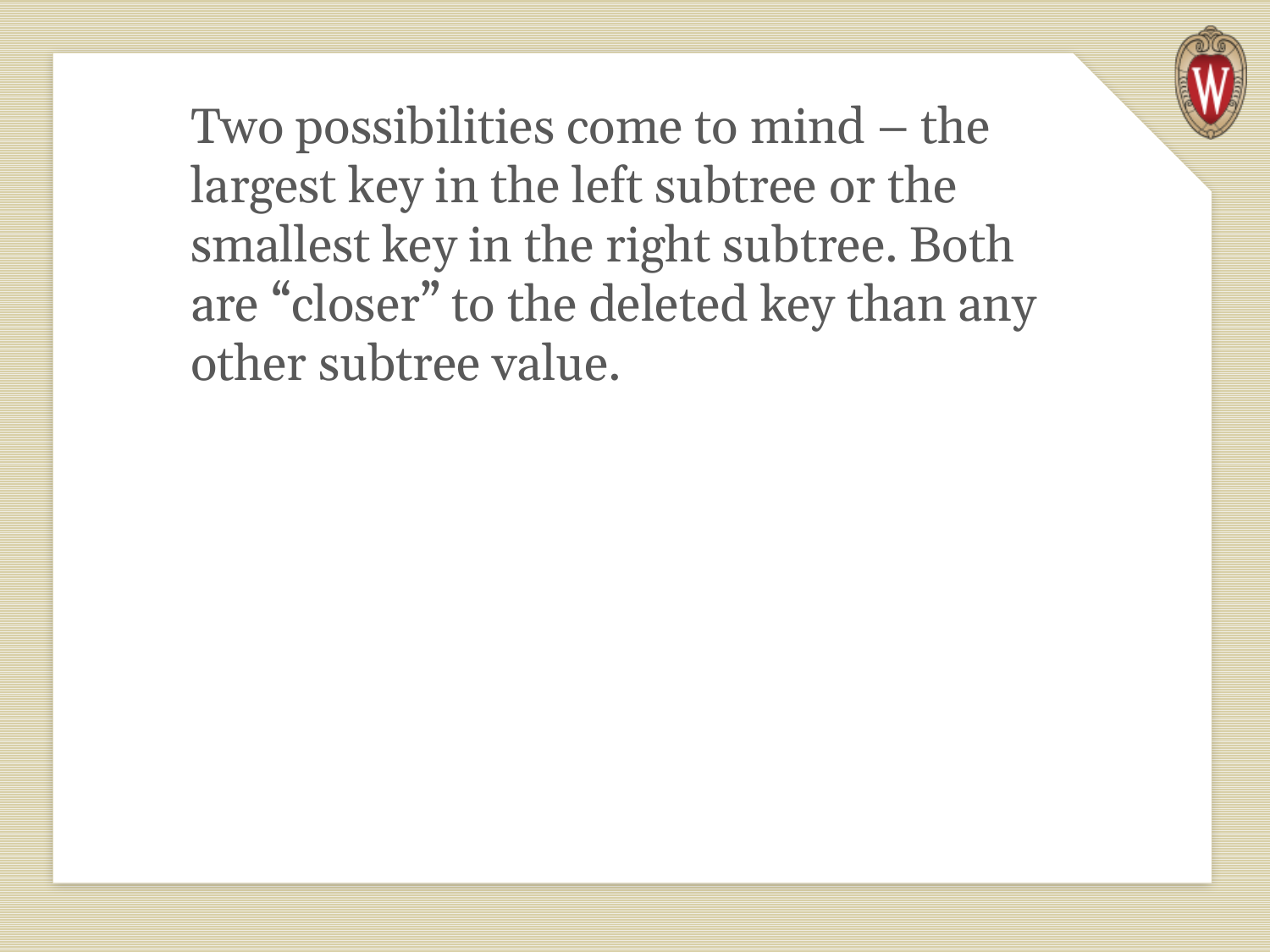

Two possibilities come to mind – the largest key in the left subtree or the smallest key in the right subtree. Both are “closer” to the deleted key than any other subtree value.